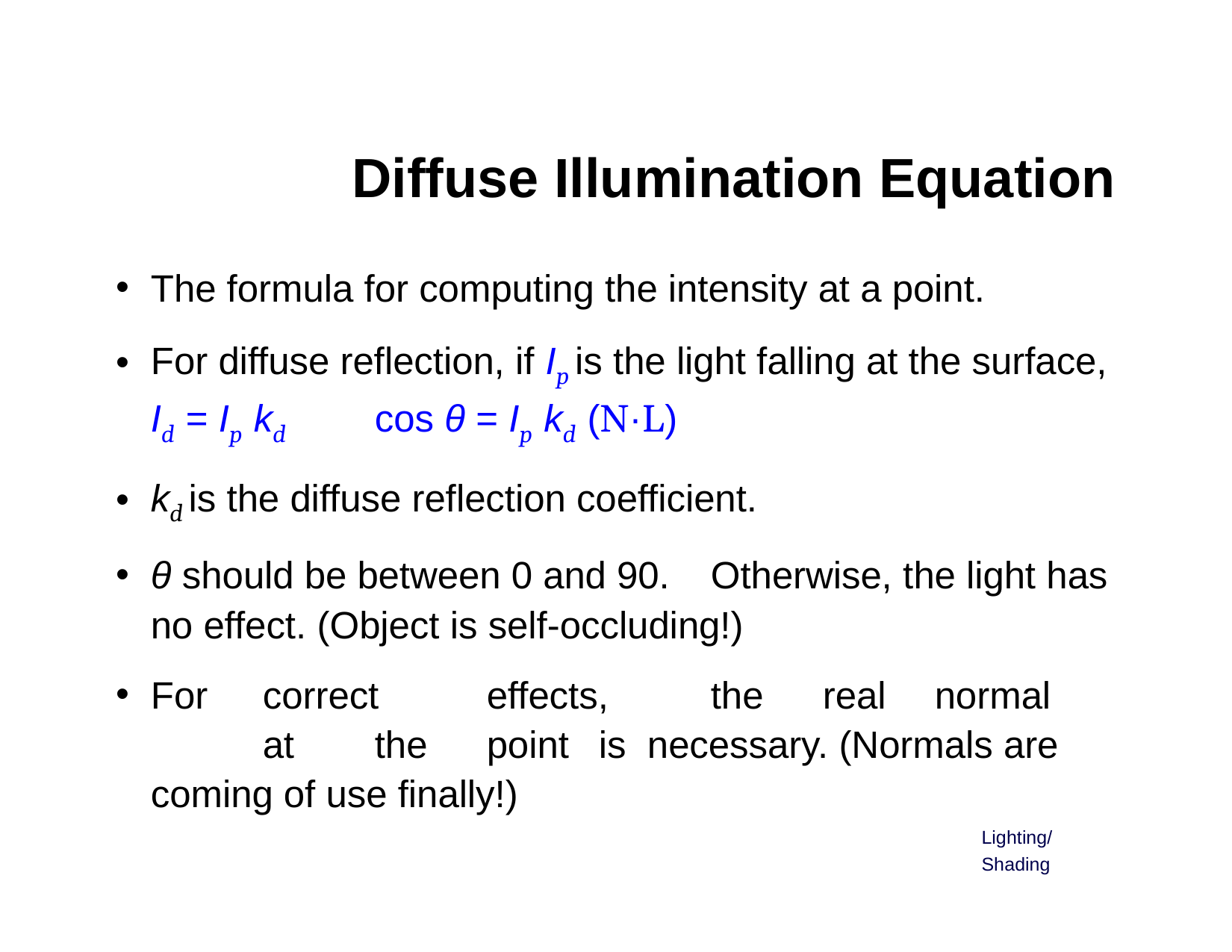

# Diffuse Illumination Equation
The formula for computing the intensity at a point.
For diffuse reflection, if Ip is the light falling at the surface,
Id  = Ip  kd	cos θ = Ip  kd  (N·L)
kd is the diffuse reflection coefficient.
θ should be between 0 and 90.	Otherwise, the light has  no effect. (Object is self-occluding!)
For	correct	effects,	the	real	normal	at	the	point	is  necessary. (Normals are coming of use finally!)
Lighting/Shading